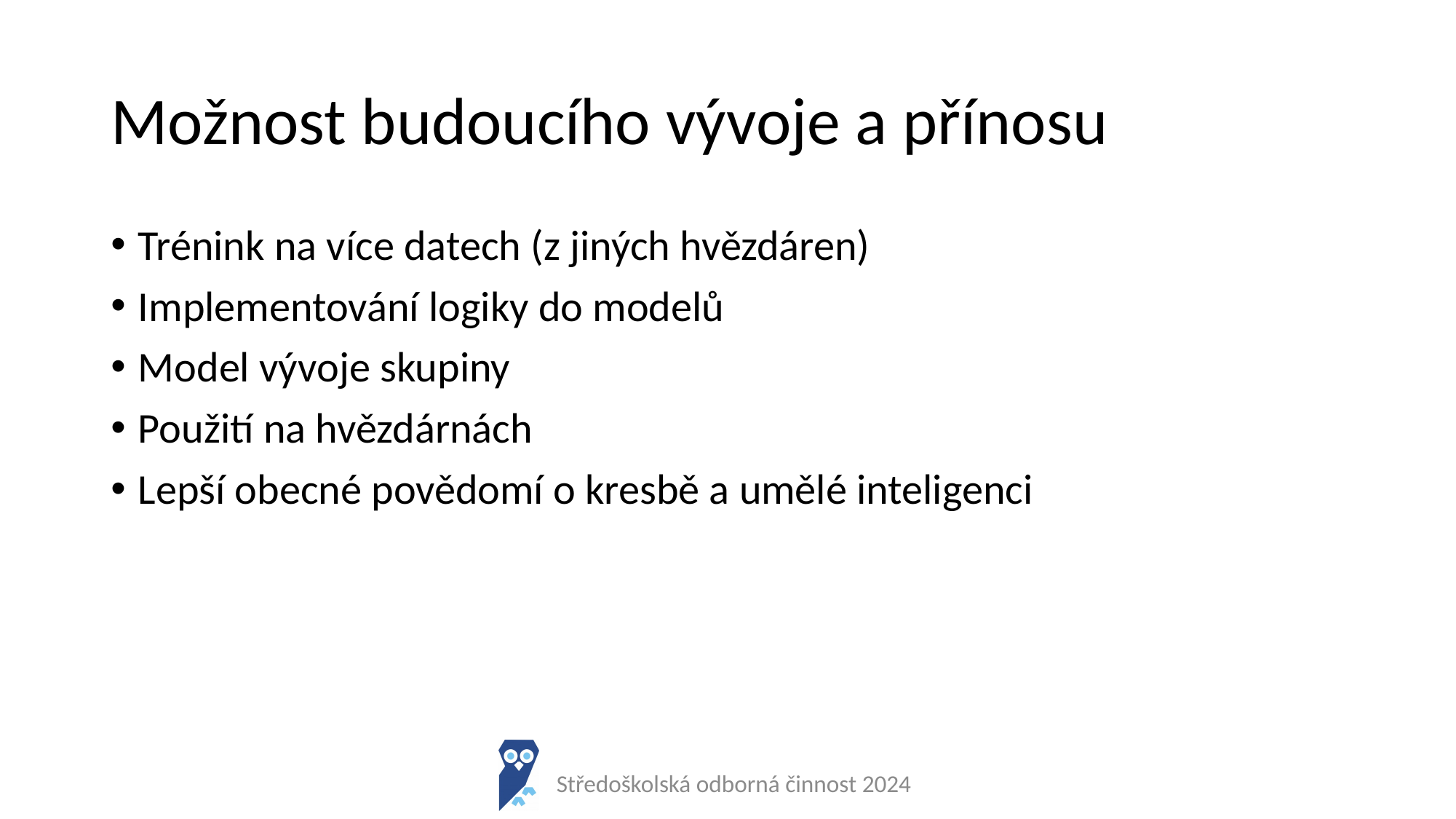

# Možnost budoucího vývoje a přínosu
Trénink na více datech (z jiných hvězdáren)
Implementování logiky do modelů
Model vývoje skupiny
Použití na hvězdárnách
Lepší obecné povědomí o kresbě a umělé inteligenci
Středoškolská odborná činnost 2024